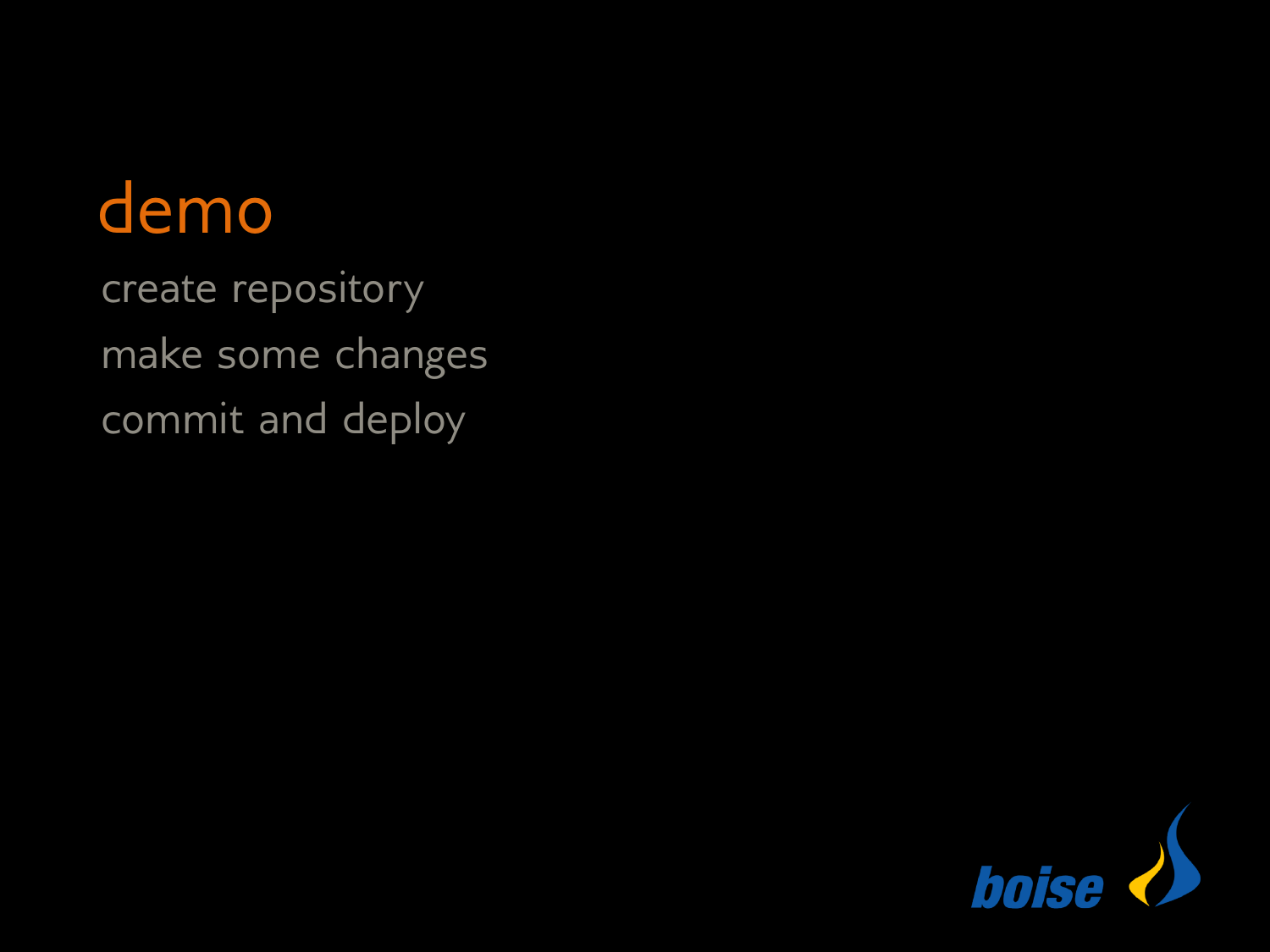

# demo
create repository
make some changes
commit and deploy